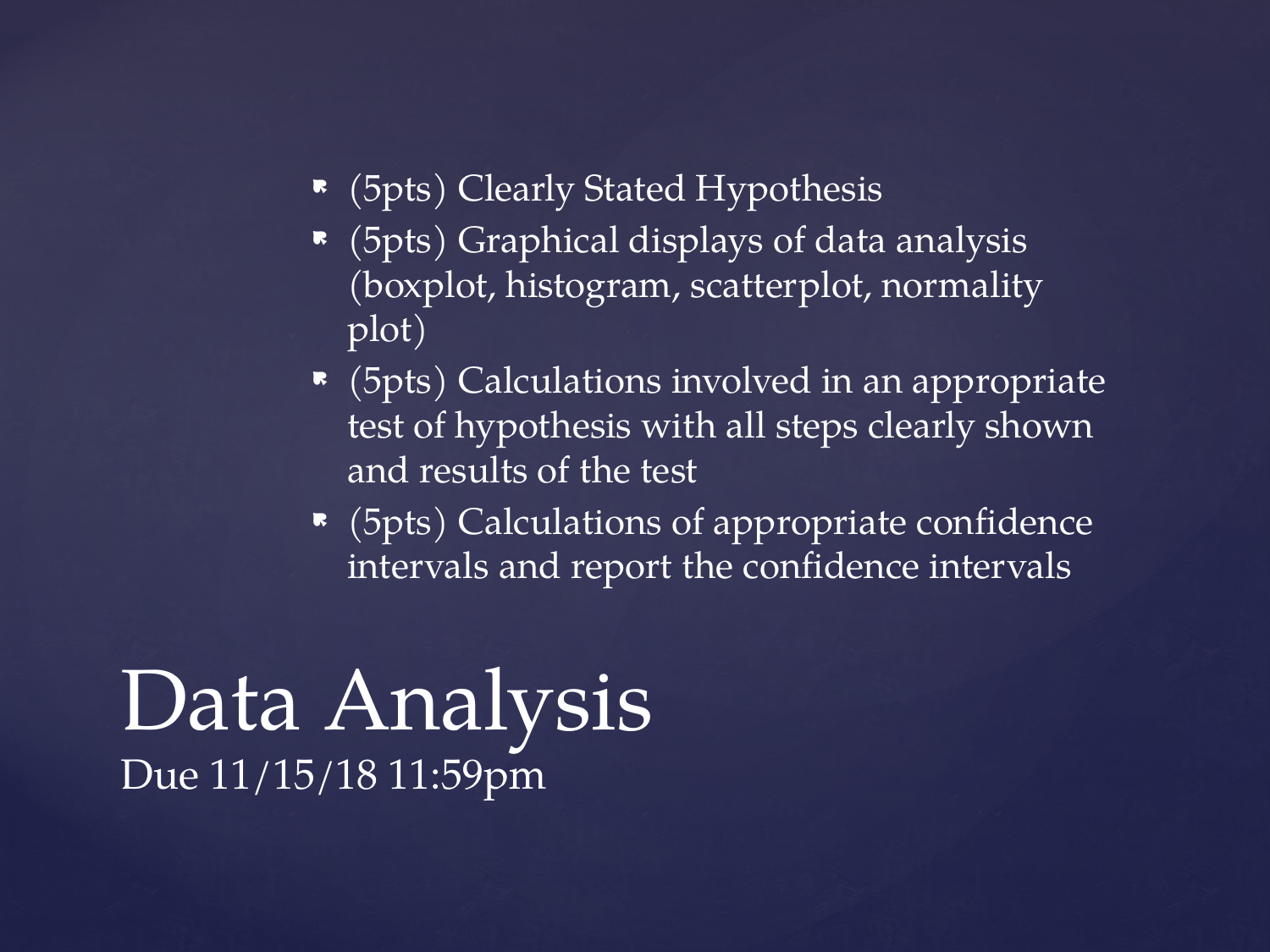

(5pts) Clearly Stated Hypothesis
(5pts) Graphical displays of data analysis (boxplot, histogram, scatterplot, normality plot)
(5pts) Calculations involved in an appropriate test of hypothesis with all steps clearly shown and results of the test
(5pts) Calculations of appropriate confidence intervals and report the confidence intervals
# Data Analysis Due 11/15/18 11:59pm